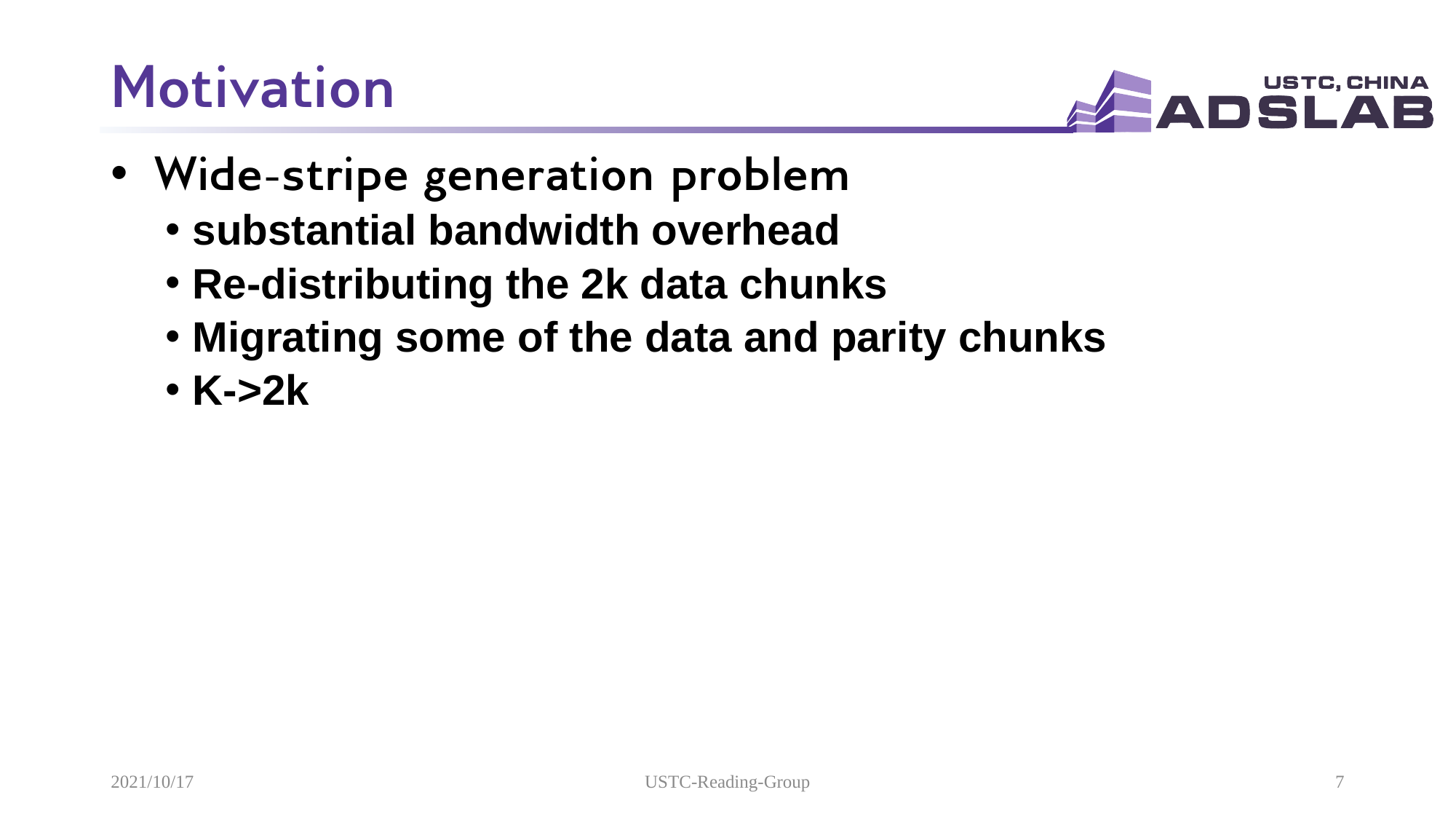

# Motivation
 Wide-stripe generation problem
substantial bandwidth overhead
Re-distributing the 2k data chunks
Migrating some of the data and parity chunks
K->2k
2021/10/17
USTC-Reading-Group
7